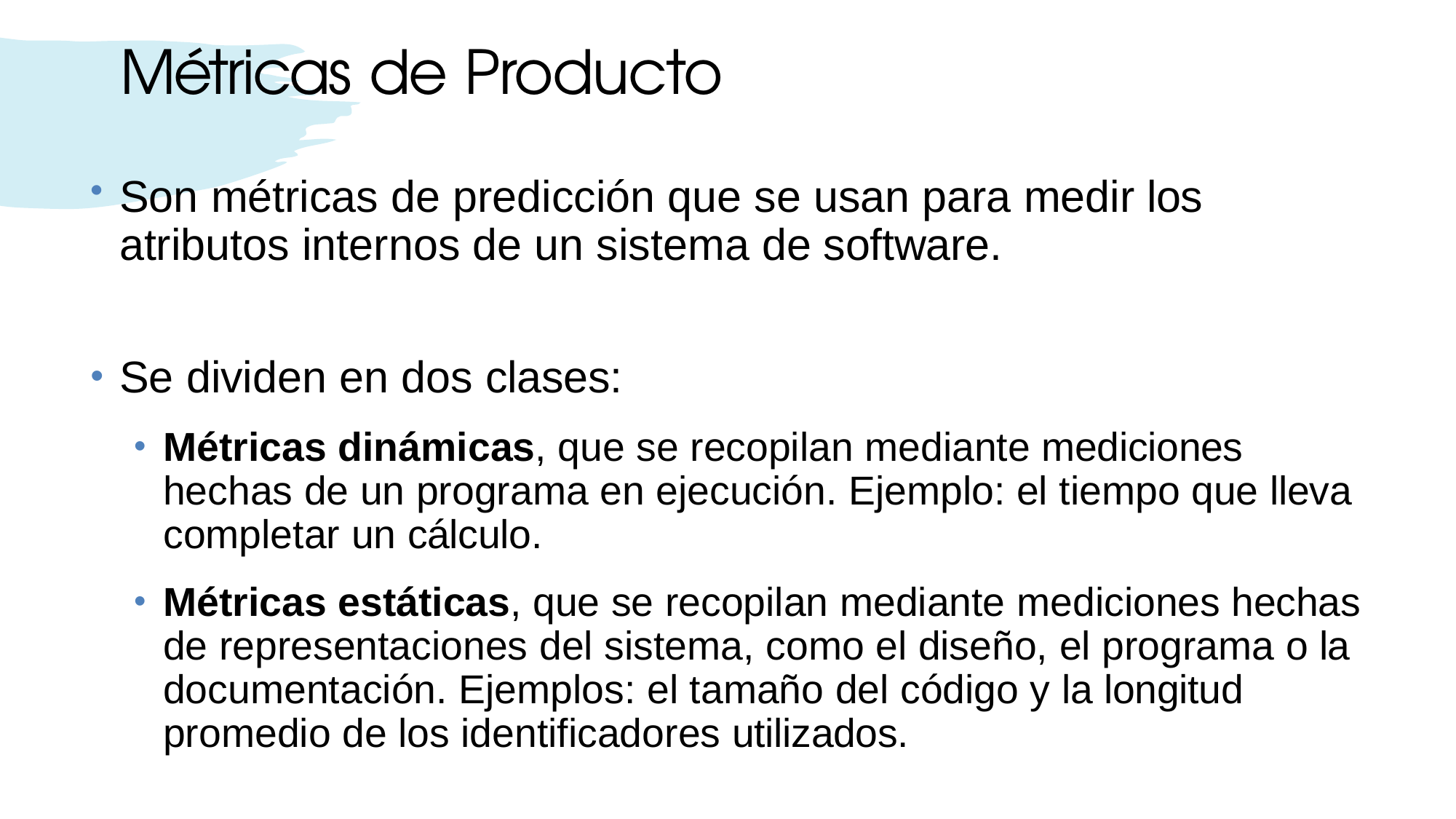

# Métricas de Producto
Son métricas de predicción que se usan para medir los atributos internos de un sistema de software.

Se dividen en dos clases:
Métricas dinámicas, que se recopilan mediante mediciones hechas de un programa en ejecución. Ejemplo: el tiempo que lleva completar un cálculo.
Métricas estáticas, que se recopilan mediante mediciones hechas de representaciones del sistema, como el diseño, el programa o la documentación. Ejemplos: el tamaño del código y la longitud promedio de los identificadores utilizados.